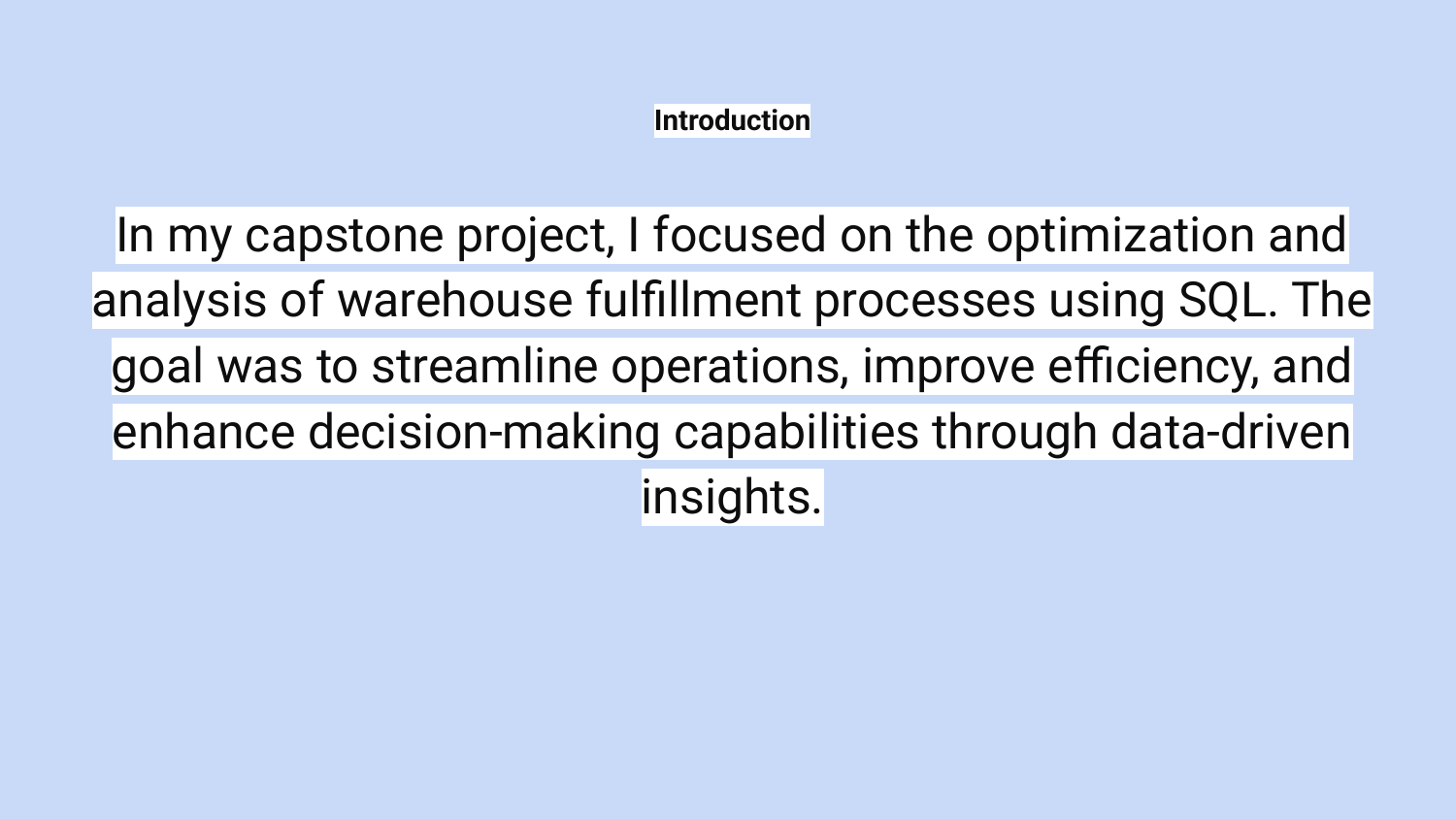

# Introduction

In my capstone project, I focused on the optimization and analysis of warehouse fulfillment processes using SQL. The goal was to streamline operations, improve efficiency, and enhance decision-making capabilities through data-driven insights.